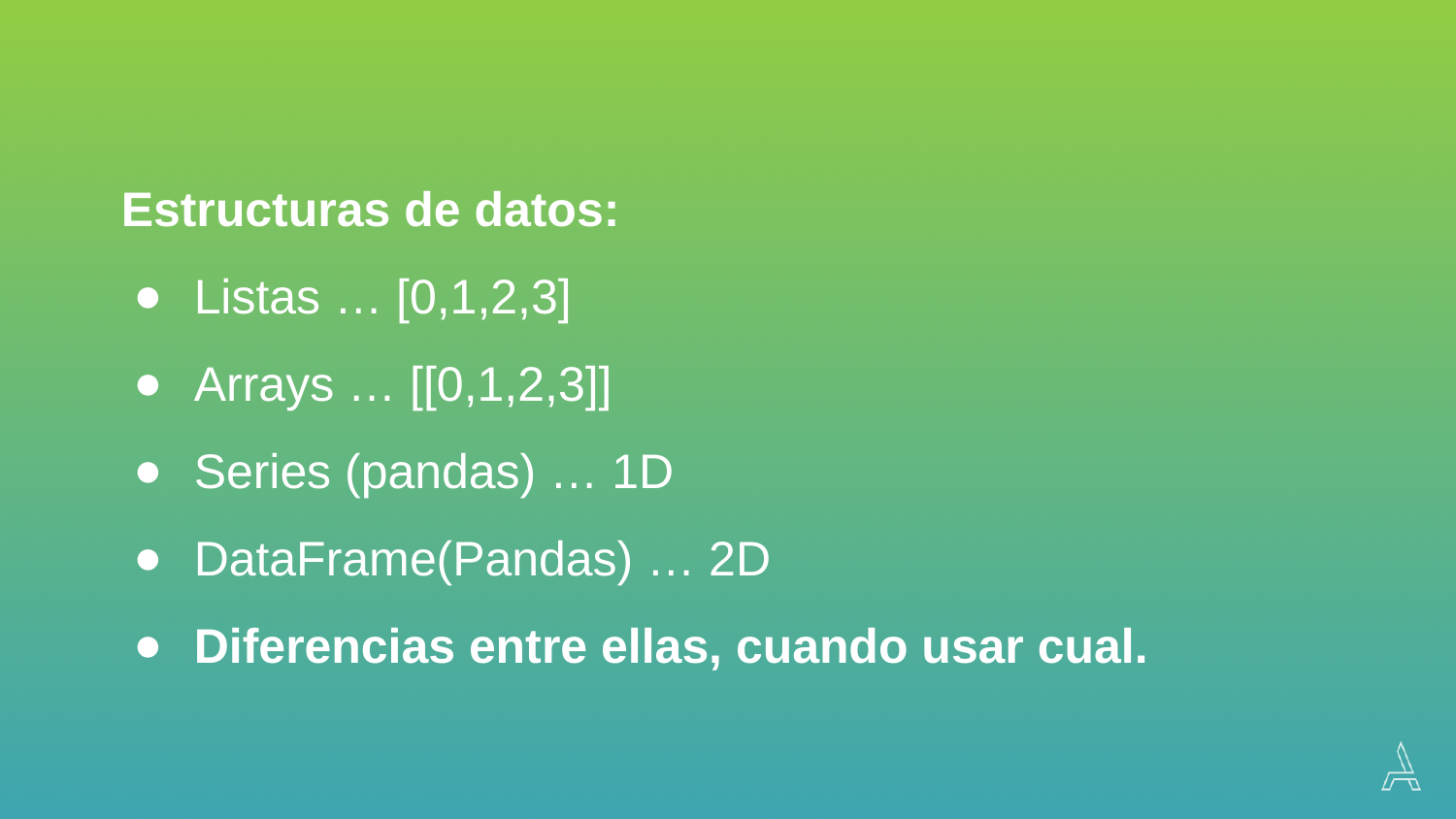

Estructuras de datos:
Listas … [0,1,2,3]
Arrays … [[0,1,2,3]]
Series (pandas) … 1D
DataFrame(Pandas) … 2D
Diferencias entre ellas, cuando usar cual.